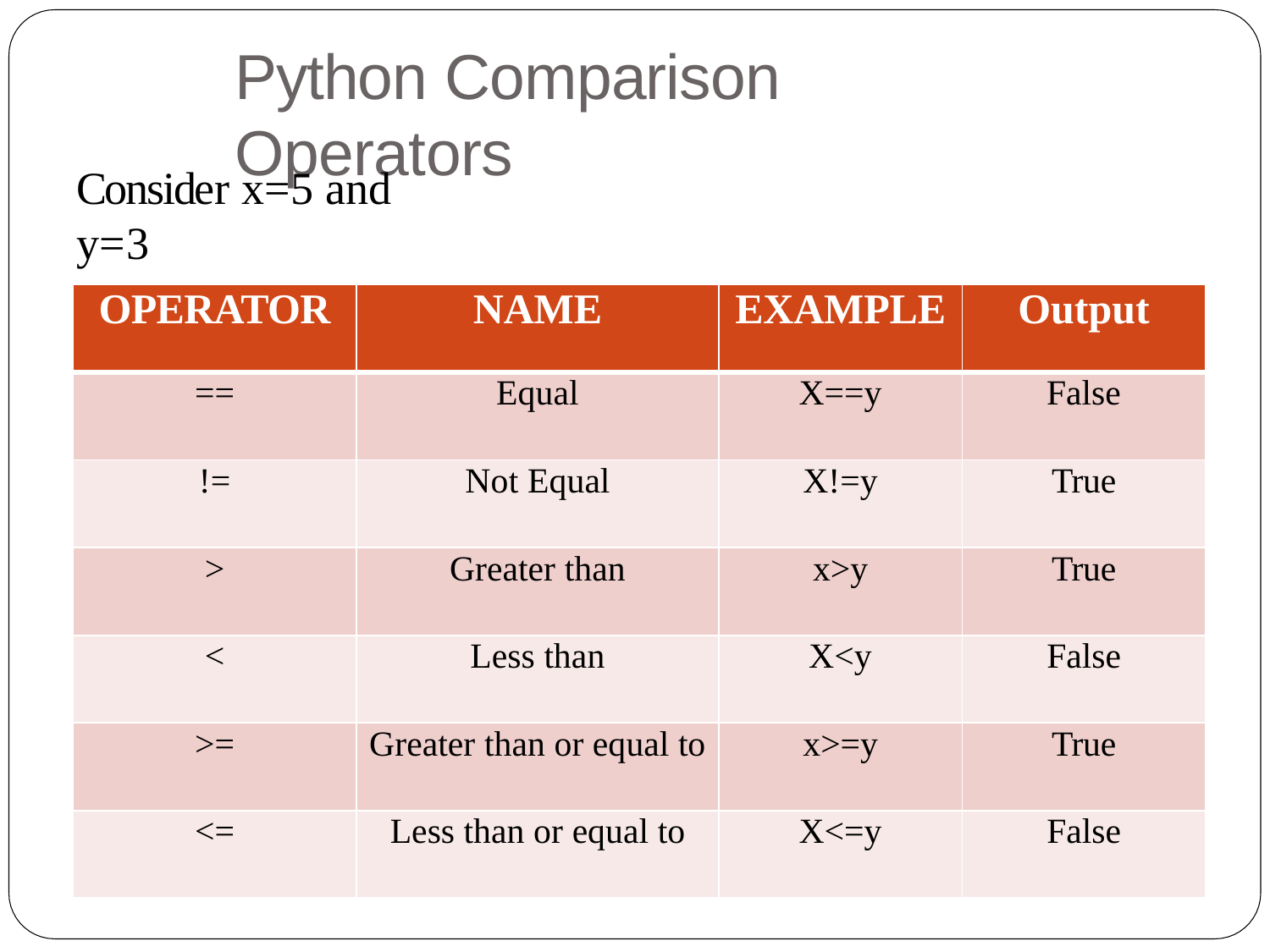

# Python Comparison Operators
Consider x=5 and y=3
| OPERATOR | NAME | EXAMPLE | Output |
| --- | --- | --- | --- |
| == | Equal | X==y | False |
| != | Not Equal | X!=y | True |
| > | Greater than | x>y | True |
| < | Less than | X<y | False |
| >= | Greater than or equal to | x>=y | True |
| <= | Less than or equal to | X<=y | False |